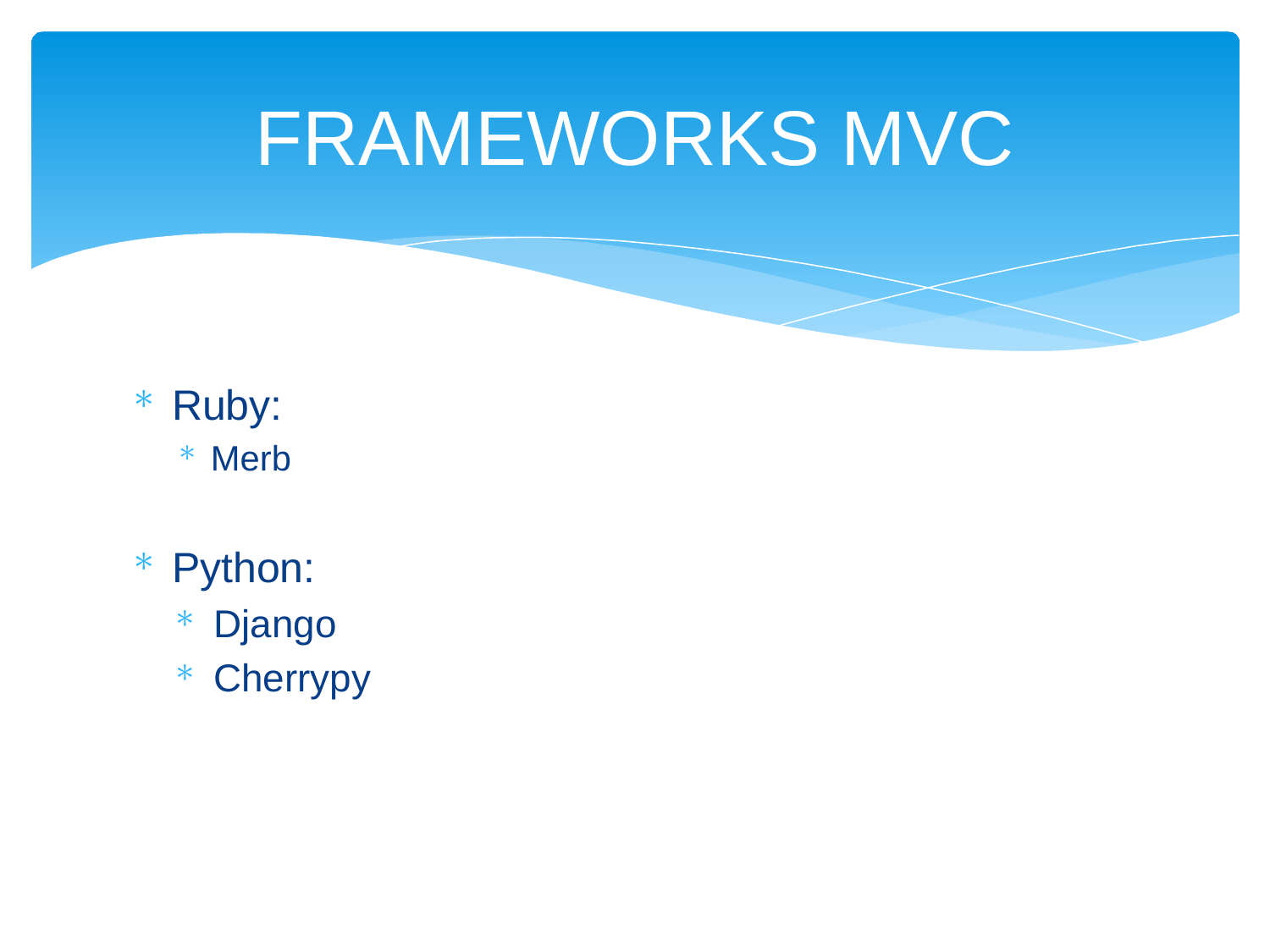

# FRAMEWORKS MVC
Ruby:
Merb

Python:
Django
Cherrypy